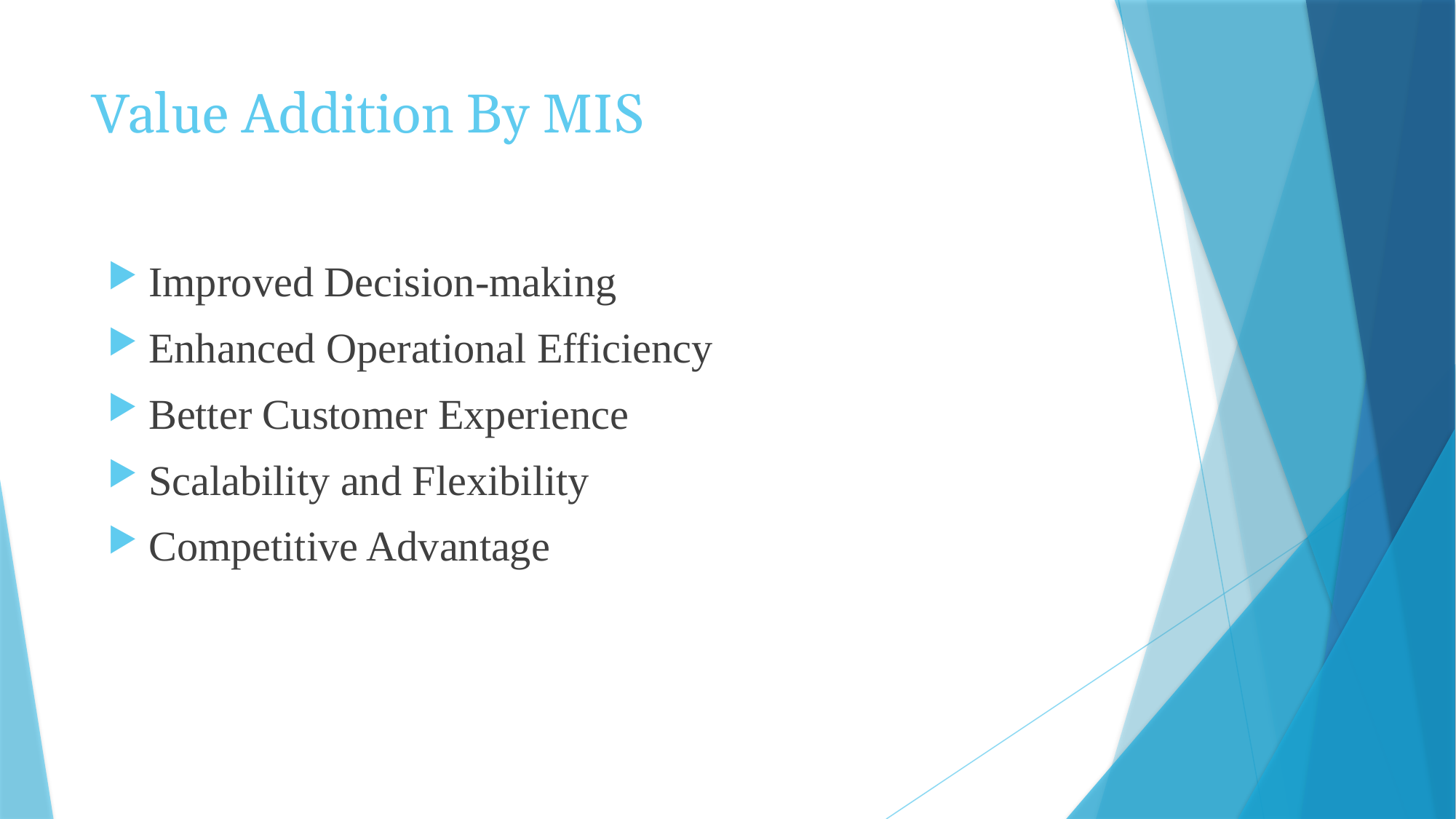

# Value Addition By MIS
Improved Decision-making
Enhanced Operational Efficiency
Better Customer Experience
Scalability and Flexibility
Competitive Advantage